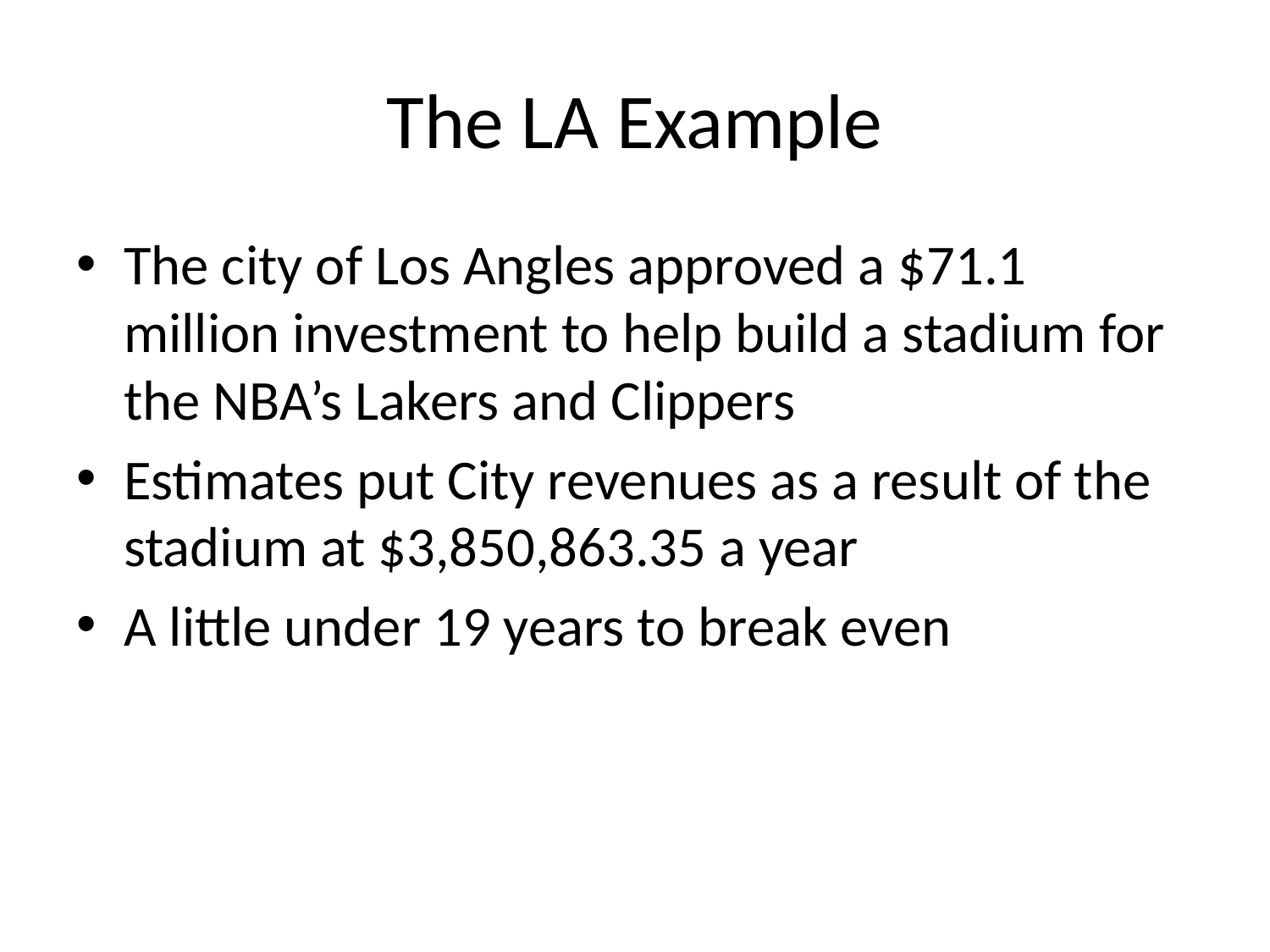

# The LA Example
The city of Los Angles approved a $71.1 million investment to help build a stadium for the NBA’s Lakers and Clippers
Estimates put City revenues as a result of the stadium at $3,850,863.35 a year
A little under 19 years to break even